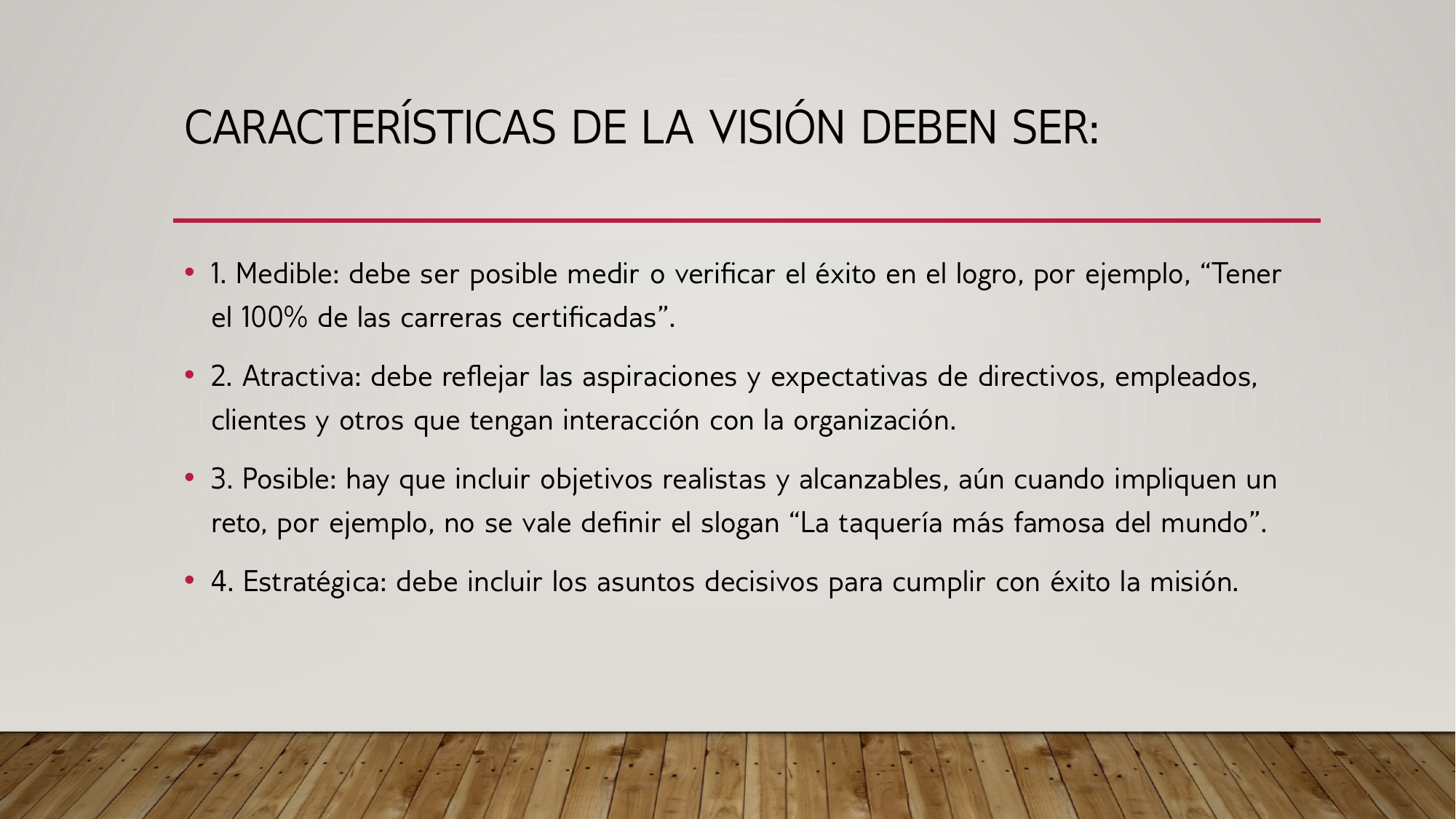

# características de la visión deben ser:
1. Medible: debe ser posible medir o verificar el éxito en el logro, por ejemplo, “Tener el 100% de las carreras certificadas”.
2. Atractiva: debe reflejar las aspiraciones y expectativas de directivos, empleados, clientes y otros que tengan interacción con la organización.
3. Posible: hay que incluir objetivos realistas y alcanzables, aún cuando impliquen un reto, por ejemplo, no se vale definir el slogan “La taquería más famosa del mundo”.
4. Estratégica: debe incluir los asuntos decisivos para cumplir con éxito la misión.